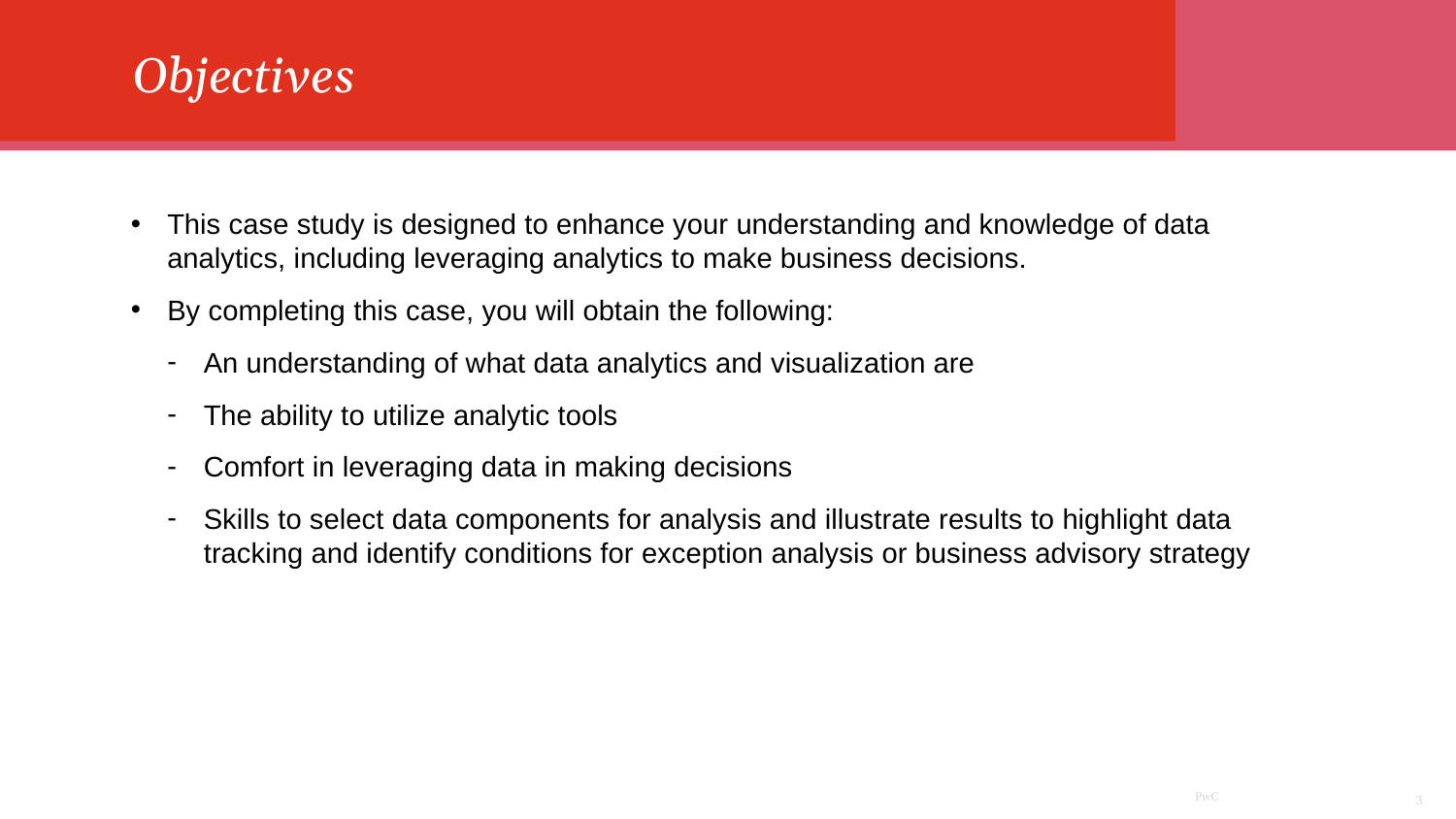

Objectives
This case study is designed to enhance your understanding and knowledge of data analytics, including leveraging analytics to make business decisions.
By completing this case, you will obtain the following:
An understanding of what data analytics and visualization are
The ability to utilize analytic tools
Comfort in leveraging data in making decisions
Skills to select data components for analysis and illustrate results to highlight data tracking and identify conditions for exception analysis or business advisory strategy